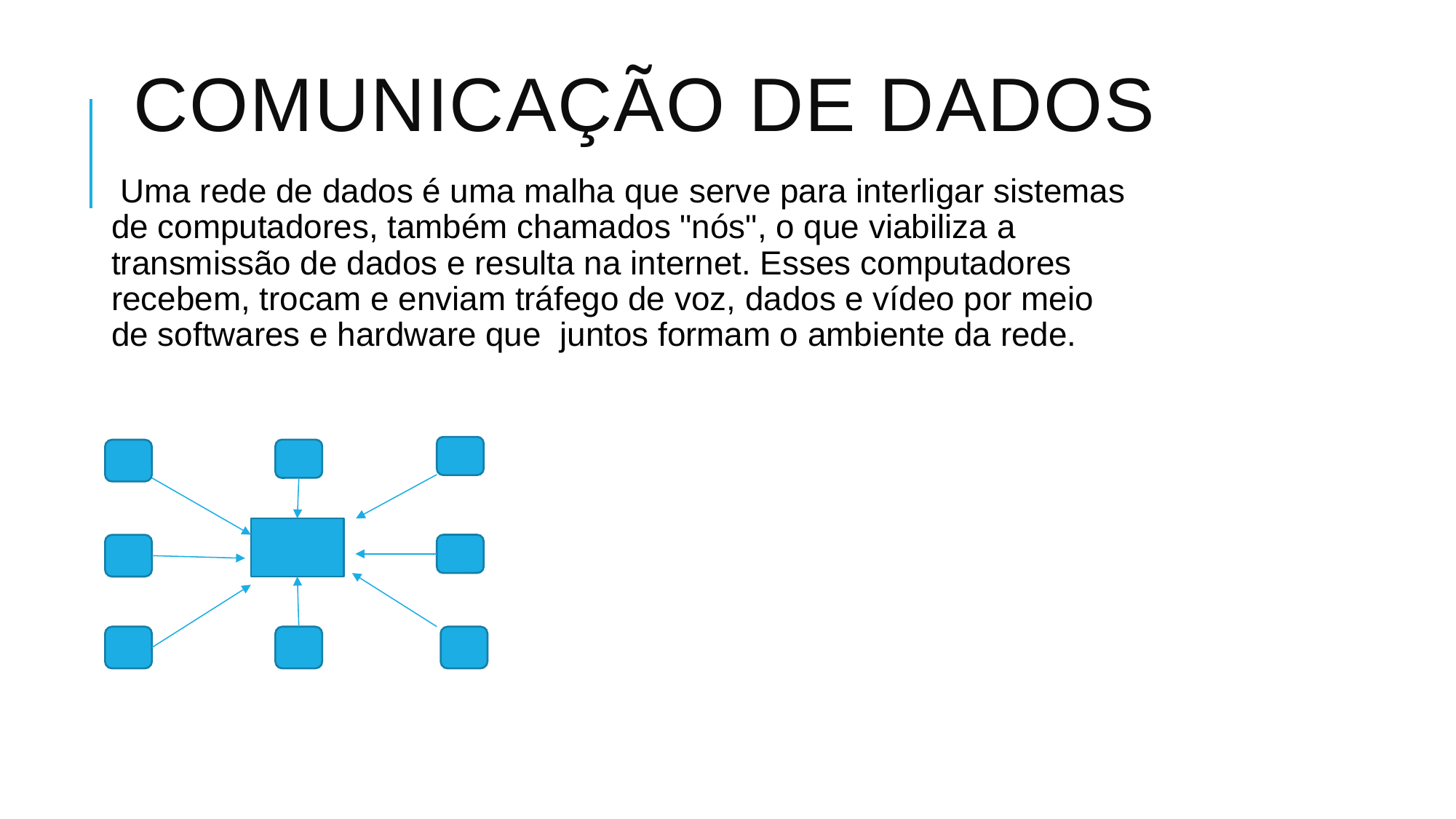

# Comunicação de dados
 Uma rede de dados é uma malha que serve para interligar sistemas de computadores, também chamados "nós", o que viabiliza a transmissão de dados e resulta na internet. Esses computadores recebem, trocam e enviam tráfego de voz, dados e vídeo por meio de softwares e hardware que  juntos formam o ambiente da rede.